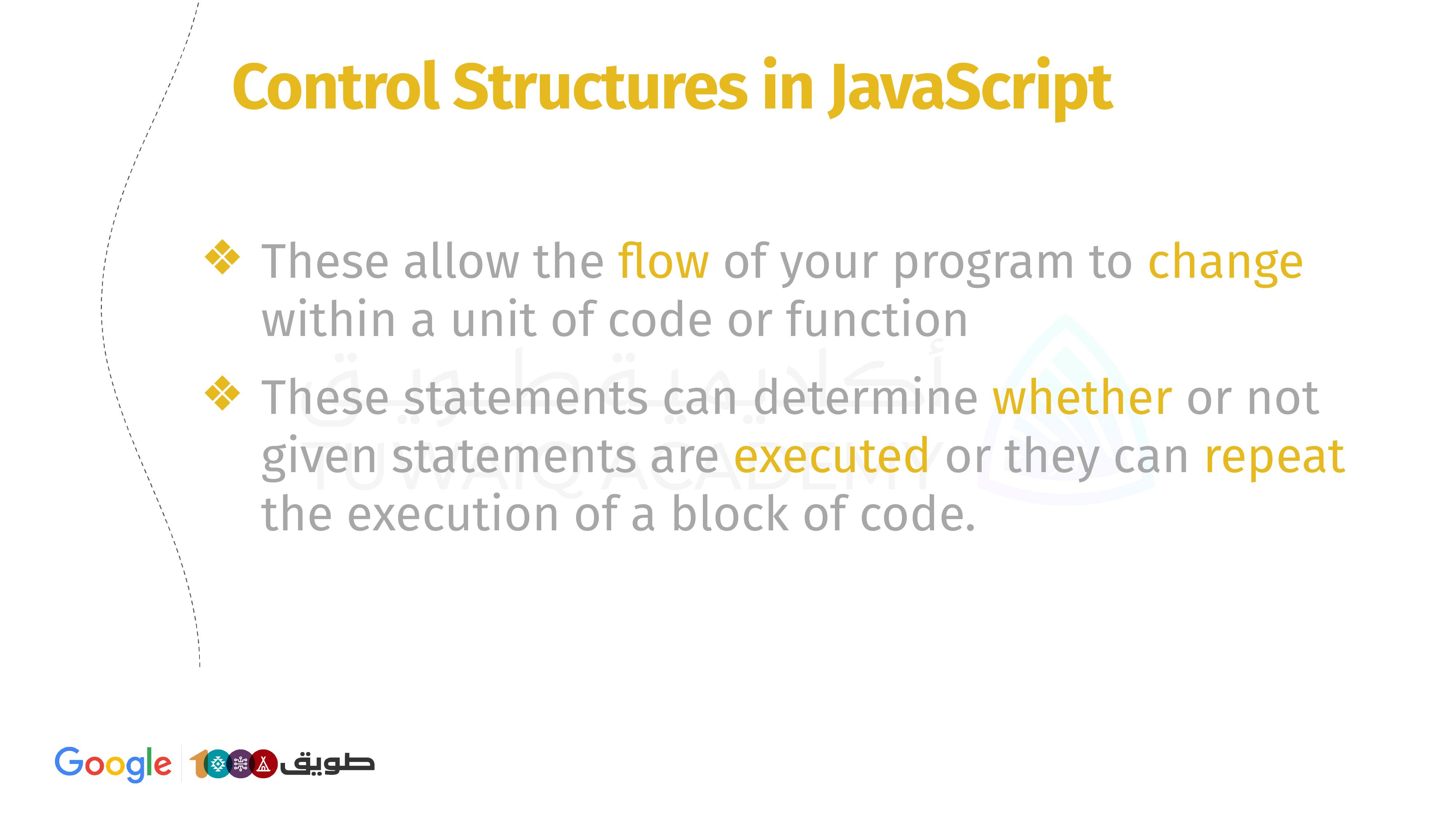

# Control Structures in JavaScript
These allow the flow of your program to change within a unit of code or function
These statements can determine whether or not given statements are executed or they can repeat the execution of a block of code.